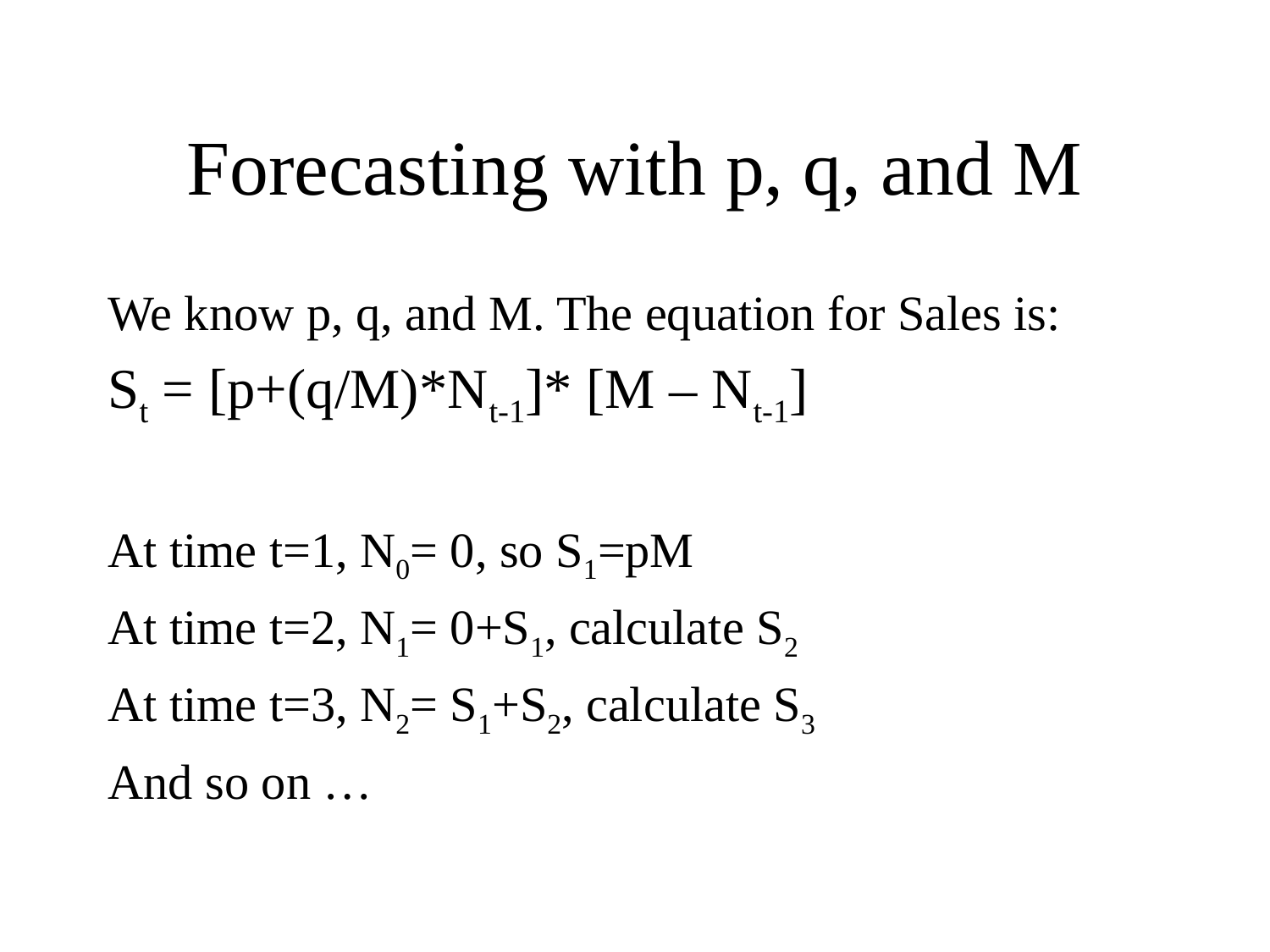

# Forecasting with p, q, and M
We know p, q, and M. The equation for Sales is:
St = [p+(q/M)*Nt-1]* [M – Nt-1]

At time t=1, N0= 0, so S1=pM
At time t=2, N1= 0+S1, calculate S2
At time t=3, N2= S1+S2, calculate S3
And so on …